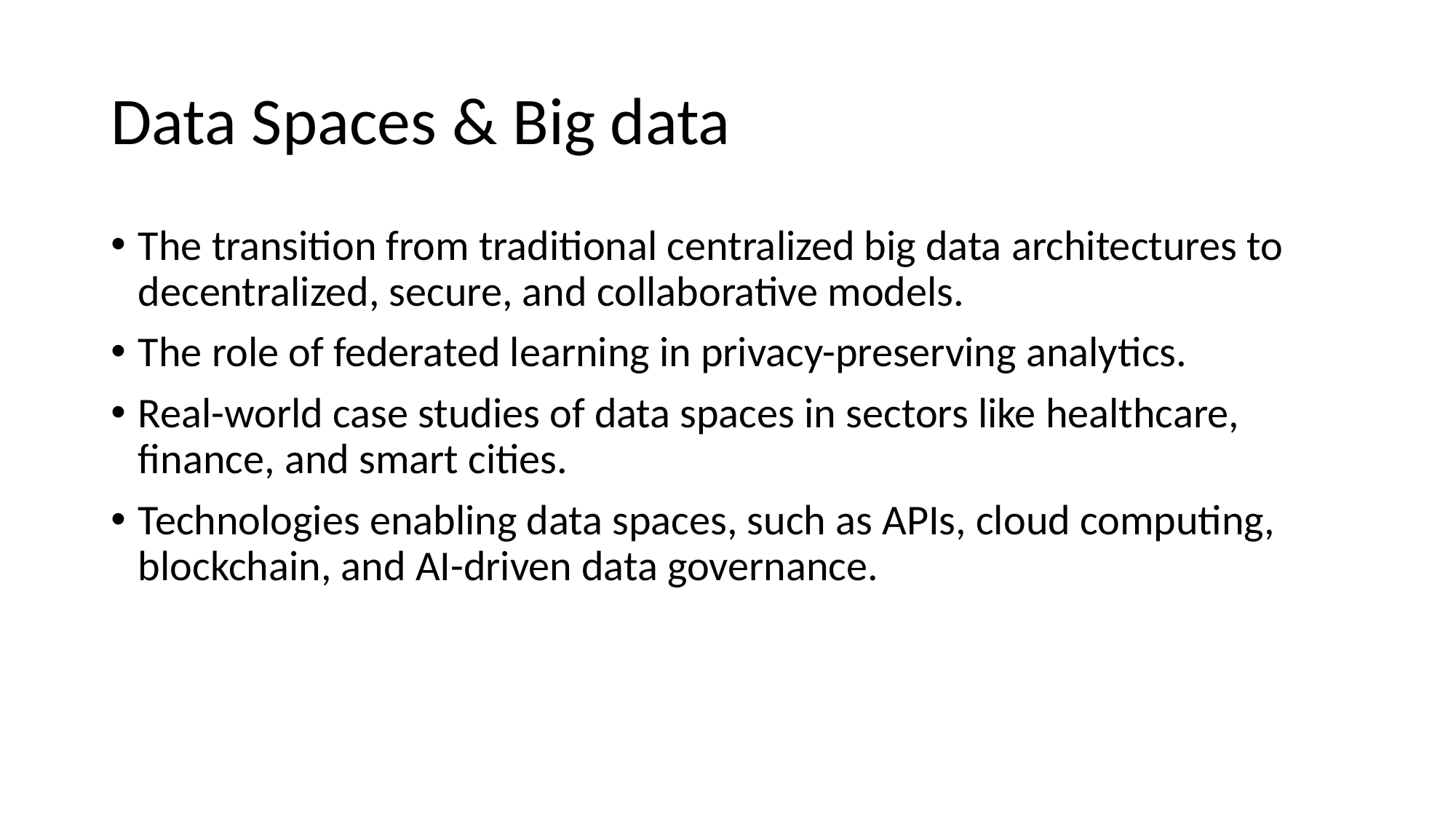

# Data Spaces & Big data
The transition from traditional centralized big data architectures to decentralized, secure, and collaborative models.
The role of federated learning in privacy-preserving analytics.
Real-world case studies of data spaces in sectors like healthcare, finance, and smart cities.
Technologies enabling data spaces, such as APIs, cloud computing, blockchain, and AI-driven data governance.